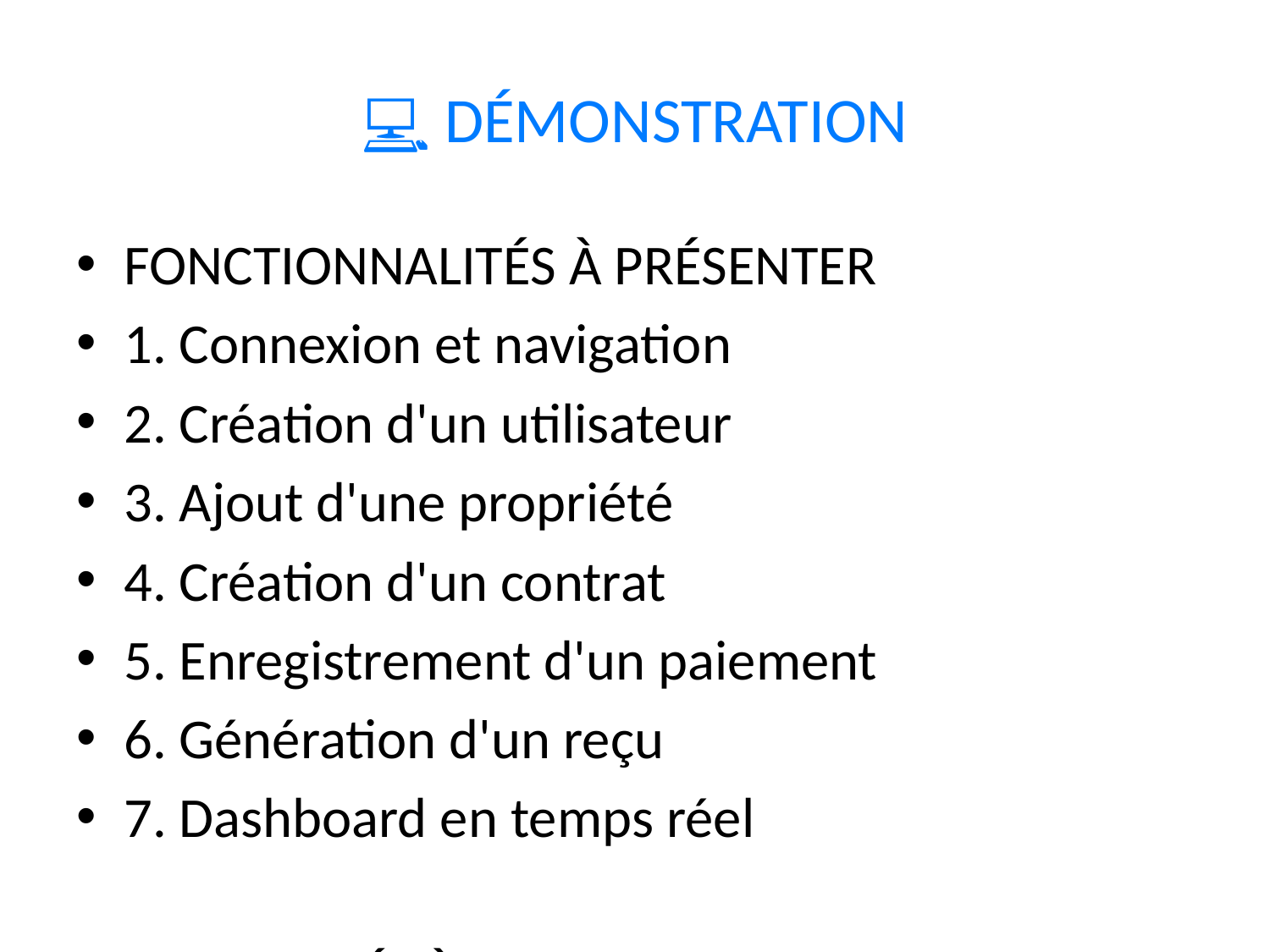

# 💻 DÉMONSTRATION
FONCTIONNALITÉS À PRÉSENTER
1. Connexion et navigation
2. Création d'un utilisateur
3. Ajout d'une propriété
4. Création d'un contrat
5. Enregistrement d'un paiement
6. Génération d'un reçu
7. Dashboard en temps réel

POINTS CLÉS À METTRE EN AVANT
• Simplicité d'utilisation
• Rapidité des opérations
• Qualité des données
• Sécurité des transactions

DÉMONSTRATION EN DIRECT
• Interface web responsive
• Création d'éléments en temps réel
• Mise à jour automatique des dashboards
• Système de sécurité et validation

COMPTES DE TEST DISPONIBLES
• admin_privilege / Admin123!
• privilege1 / (mot de passe existant)
• privilege2 / (mot de passe existant)